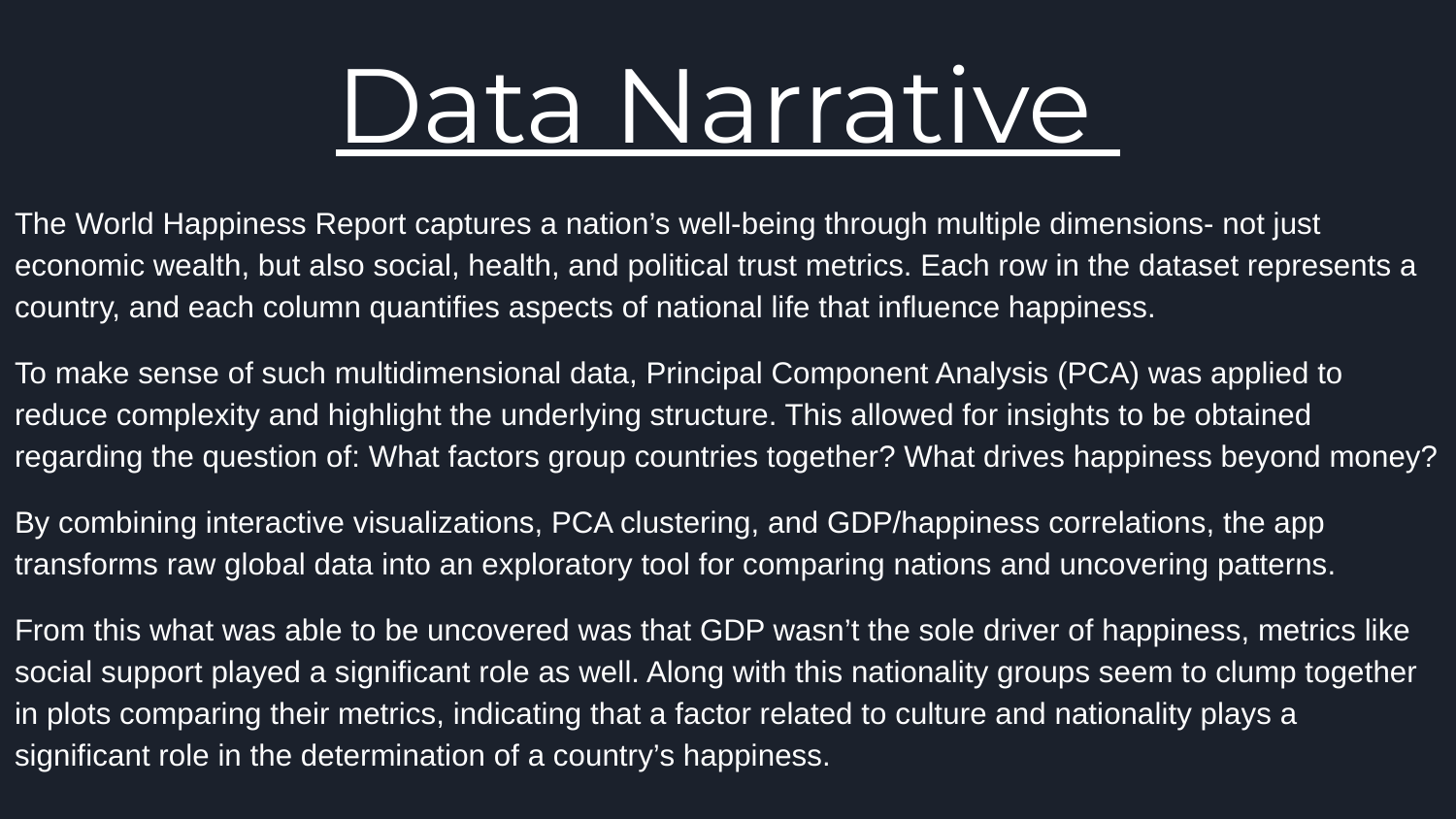

# Data Narrative
The World Happiness Report captures a nation’s well-being through multiple dimensions- not just economic wealth, but also social, health, and political trust metrics. Each row in the dataset represents a country, and each column quantifies aspects of national life that influence happiness.
To make sense of such multidimensional data, Principal Component Analysis (PCA) was applied to reduce complexity and highlight the underlying structure. This allowed for insights to be obtained regarding the question of: What factors group countries together? What drives happiness beyond money?
By combining interactive visualizations, PCA clustering, and GDP/happiness correlations, the app transforms raw global data into an exploratory tool for comparing nations and uncovering patterns.
From this what was able to be uncovered was that GDP wasn’t the sole driver of happiness, metrics like social support played a significant role as well. Along with this nationality groups seem to clump together in plots comparing their metrics, indicating that a factor related to culture and nationality plays a significant role in the determination of a country’s happiness.